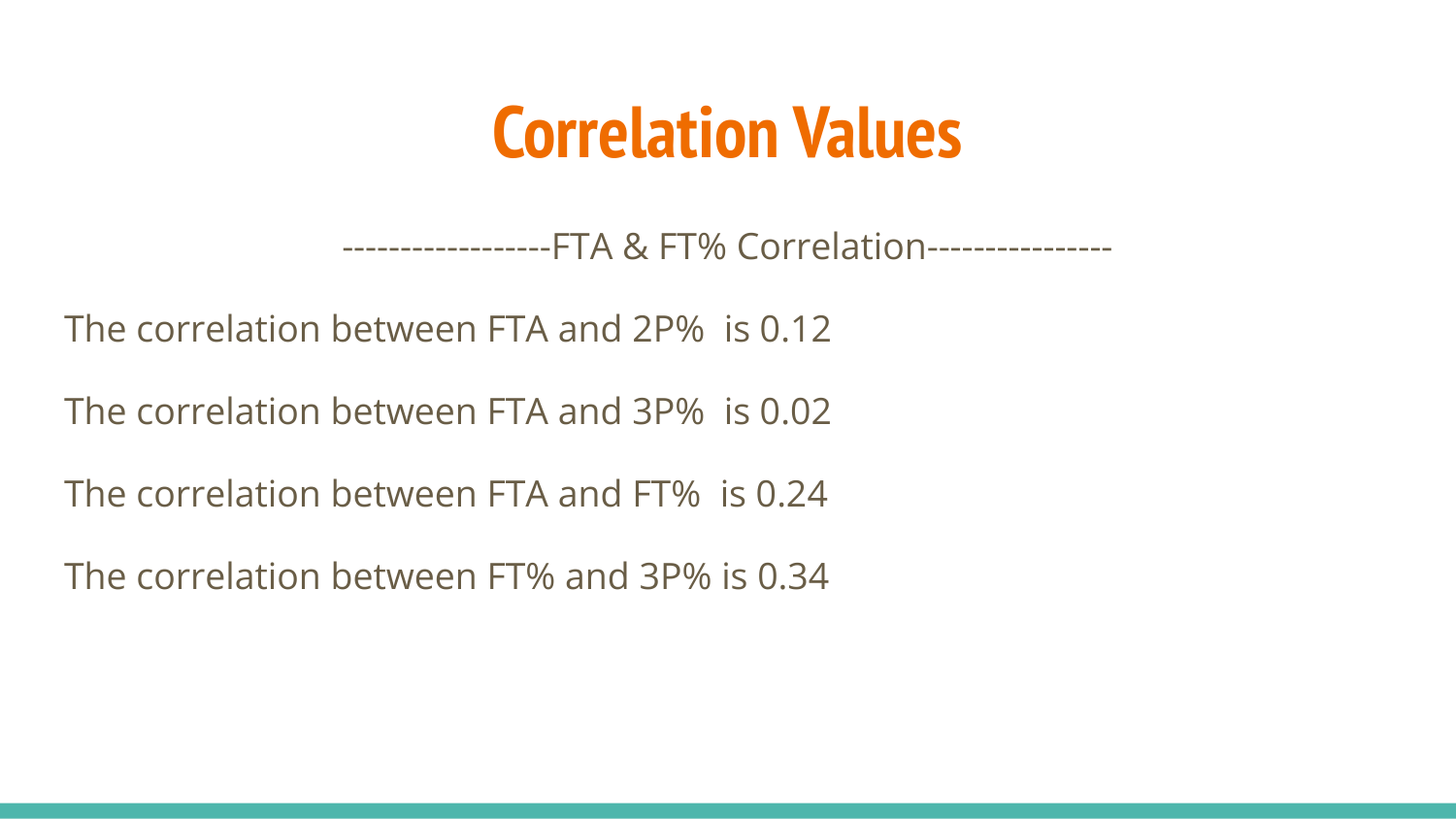

# Correlation Values

------------------FTA & FT% Correlation----------------
The correlation between FTA and 2P%  is 0.12
The correlation between FTA and 3P%  is 0.02
The correlation between FTA and FT%  is 0.24
The correlation between FT% and 3P% is 0.34